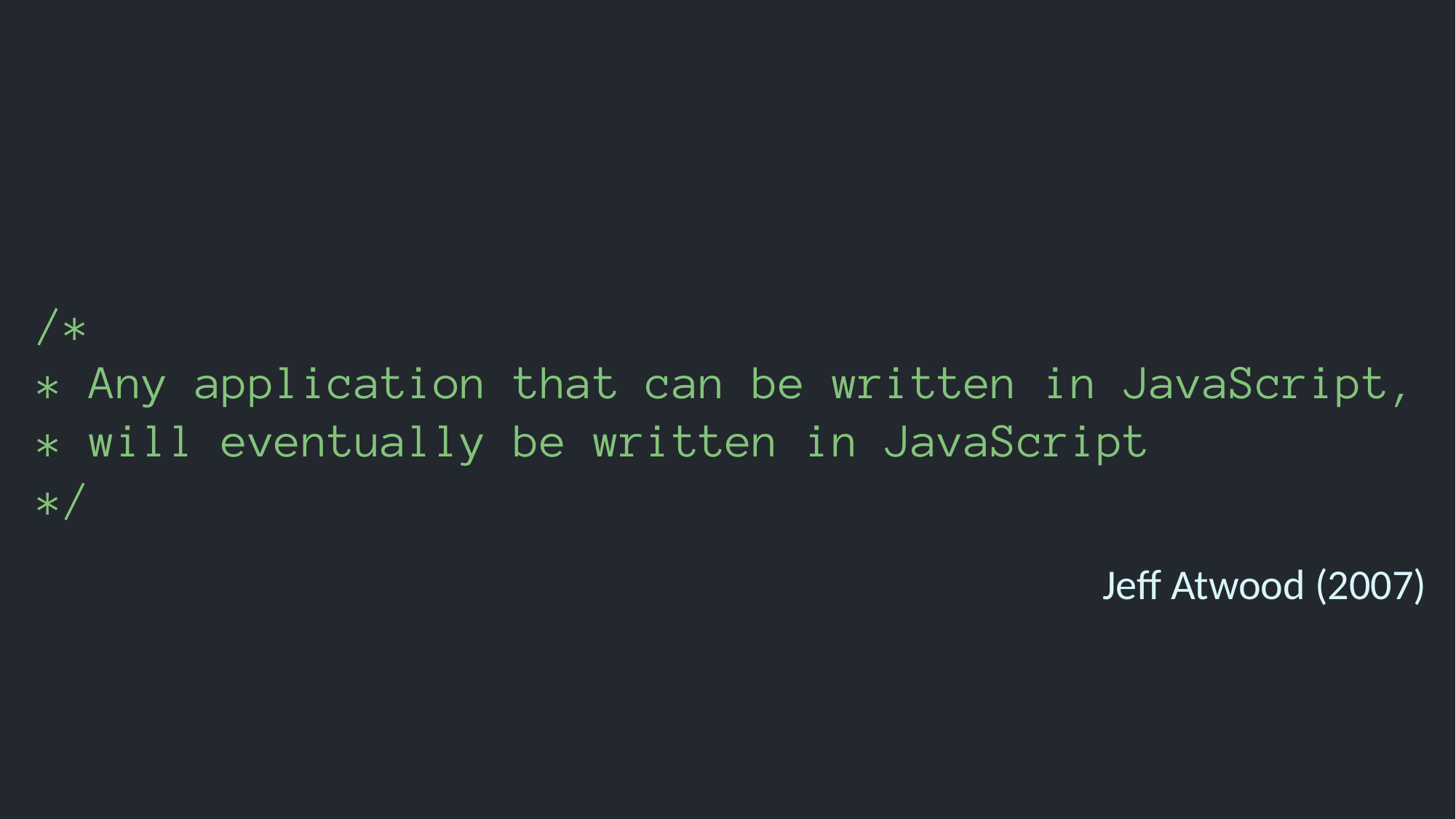

/*
* Any application that can be written in JavaScript,
* will eventually be written in JavaScript
*/
Jeff Atwood (2007)